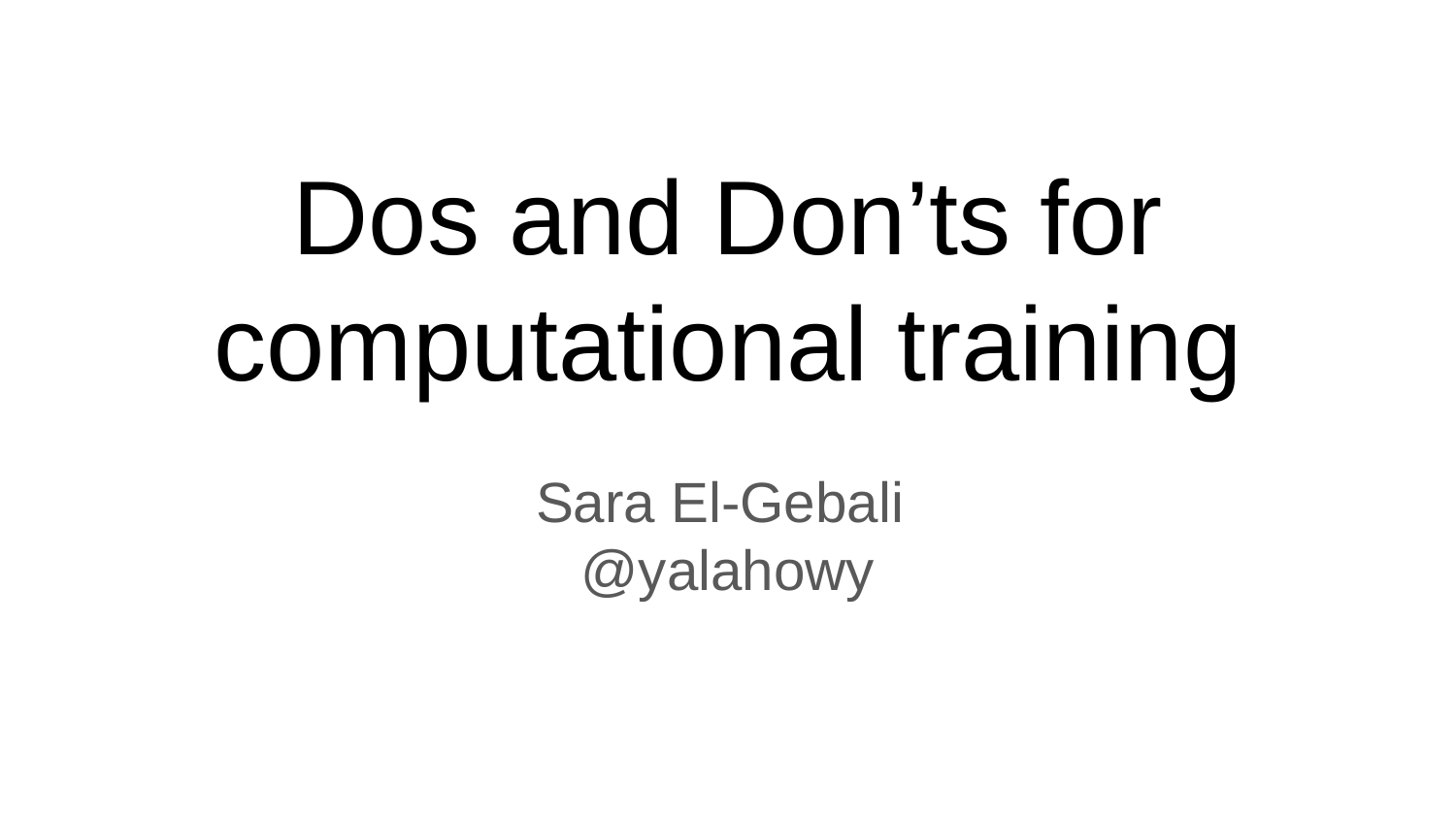

# Dos and Don’ts for computational training

Sara El-Gebali
@yalahowy